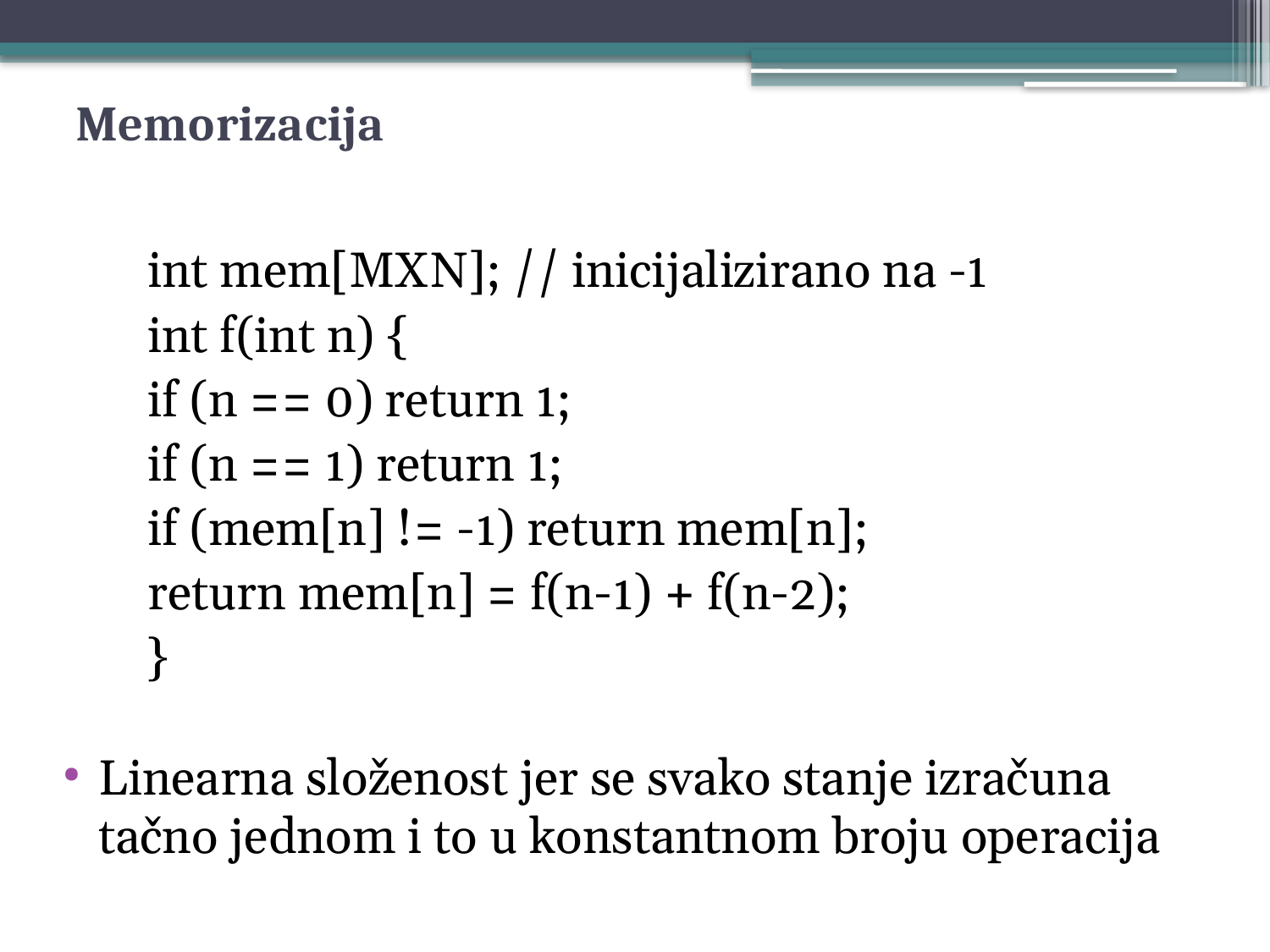

# Memorizacija

int mem[MXN]; // inicijalizirano na -1
int f(int n) {
if (n == 0) return 1;
if (n == 1) return 1;
if (mem[n] != -1) return mem[n];
return mem[n] = f(n-1) + f(n-2);
}

Linearna složenost jer se svako stanje izračuna tačno jednom i to u konstantnom broju operacija